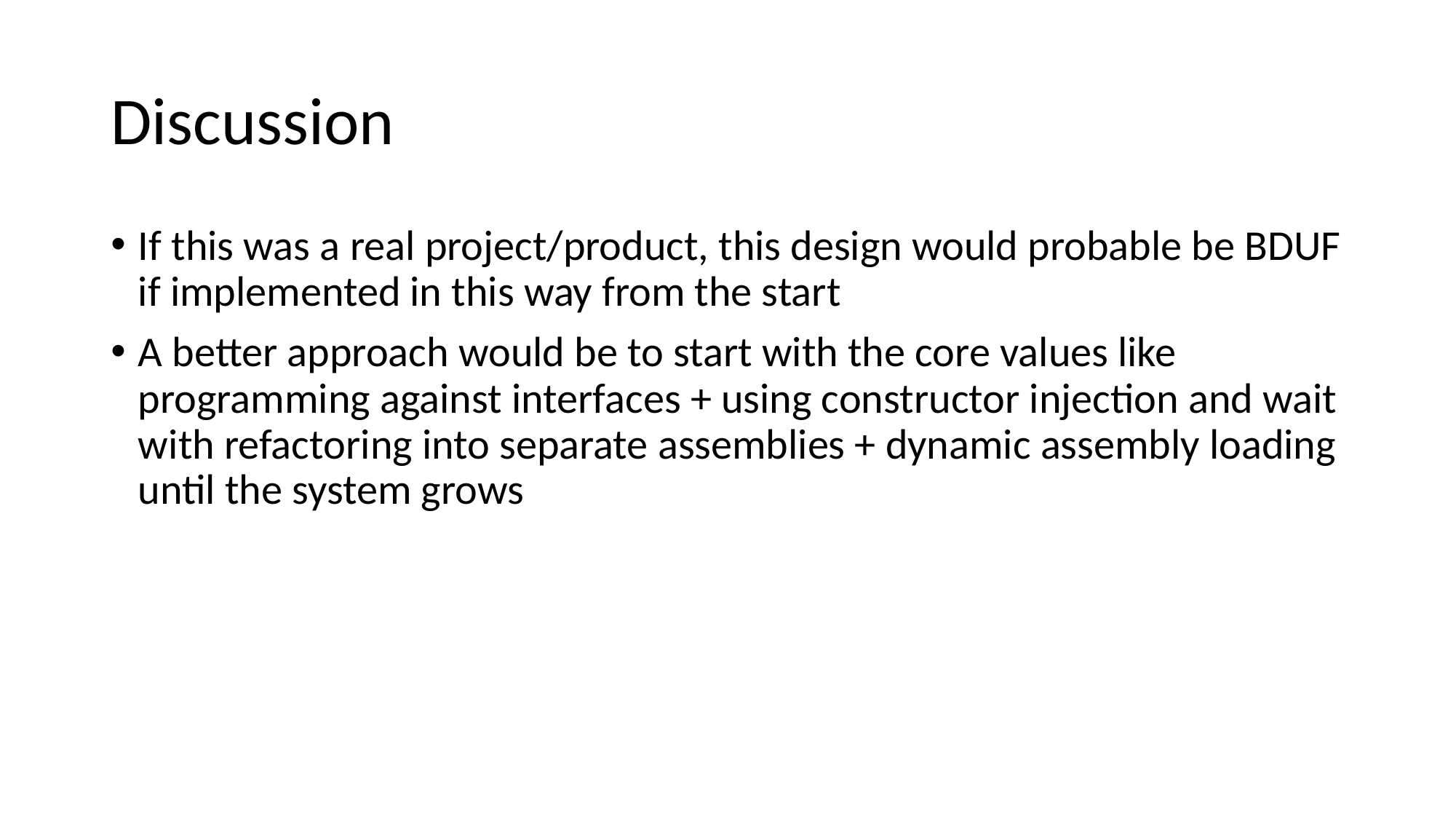

# Discussion
If this was a real project/product, this design would probable be BDUF if implemented in this way from the start
A better approach would be to start with the core values like programming against interfaces + using constructor injection and wait with refactoring into separate assemblies + dynamic assembly loading until the system grows